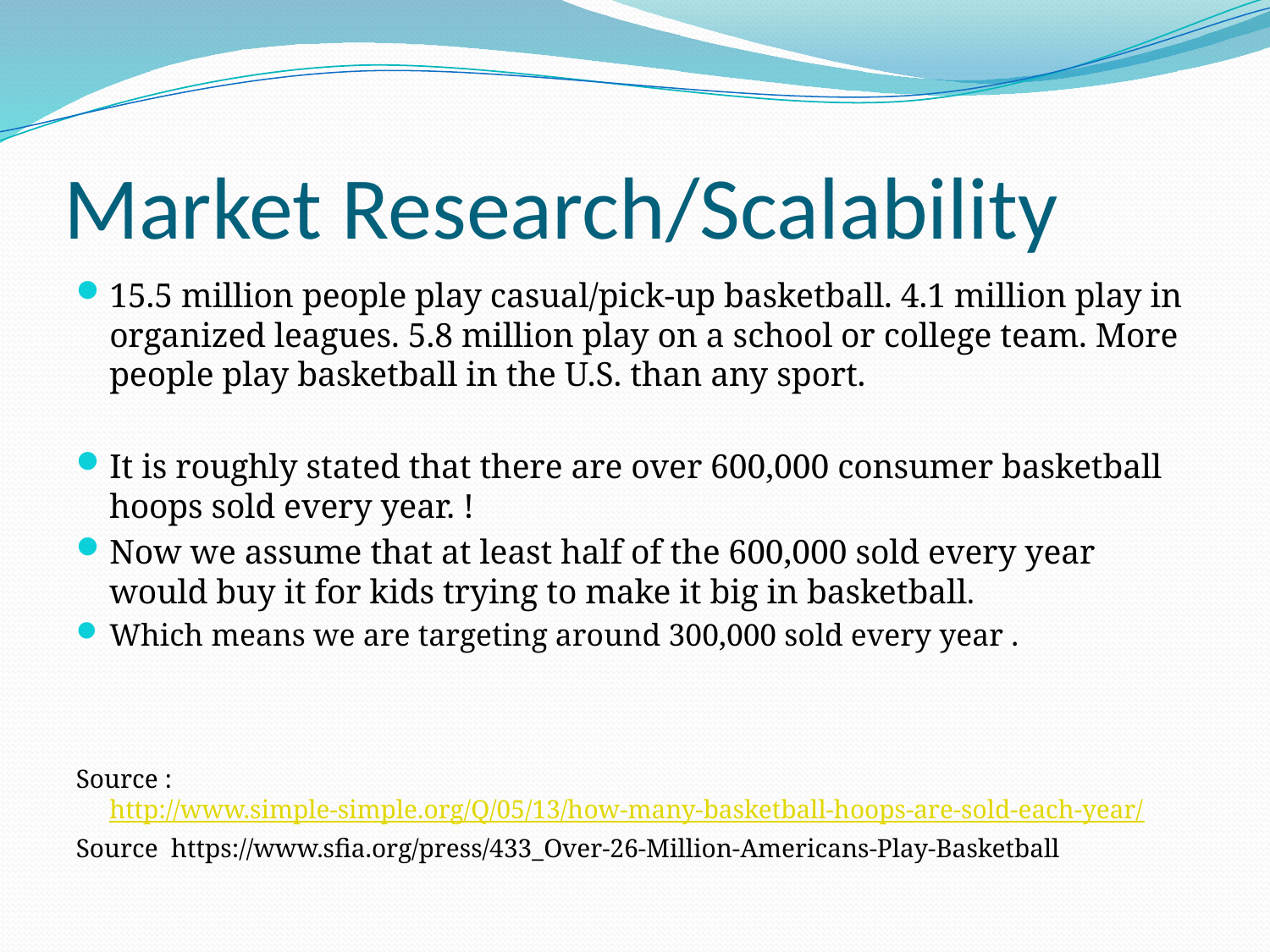

# Market Research/Scalability
15.5 million people play casual/pick-up basketball. 4.1 million play in organized leagues. 5.8 million play on a school or college team. More people play basketball in the U.S. than any sport.

It is roughly stated that there are over 600,000 consumer basketball hoops sold every year. !
Now we assume that at least half of the 600,000 sold every year would buy it for kids trying to make it big in basketball.
Which means we are targeting around 300,000 sold every year .

Source : http://www.simple-simple.org/Q/05/13/how-many-basketball-hoops-are-sold-each-year/
Source  https://www.sfia.org/press/433_Over-26-Million-Americans-Play-Basketball